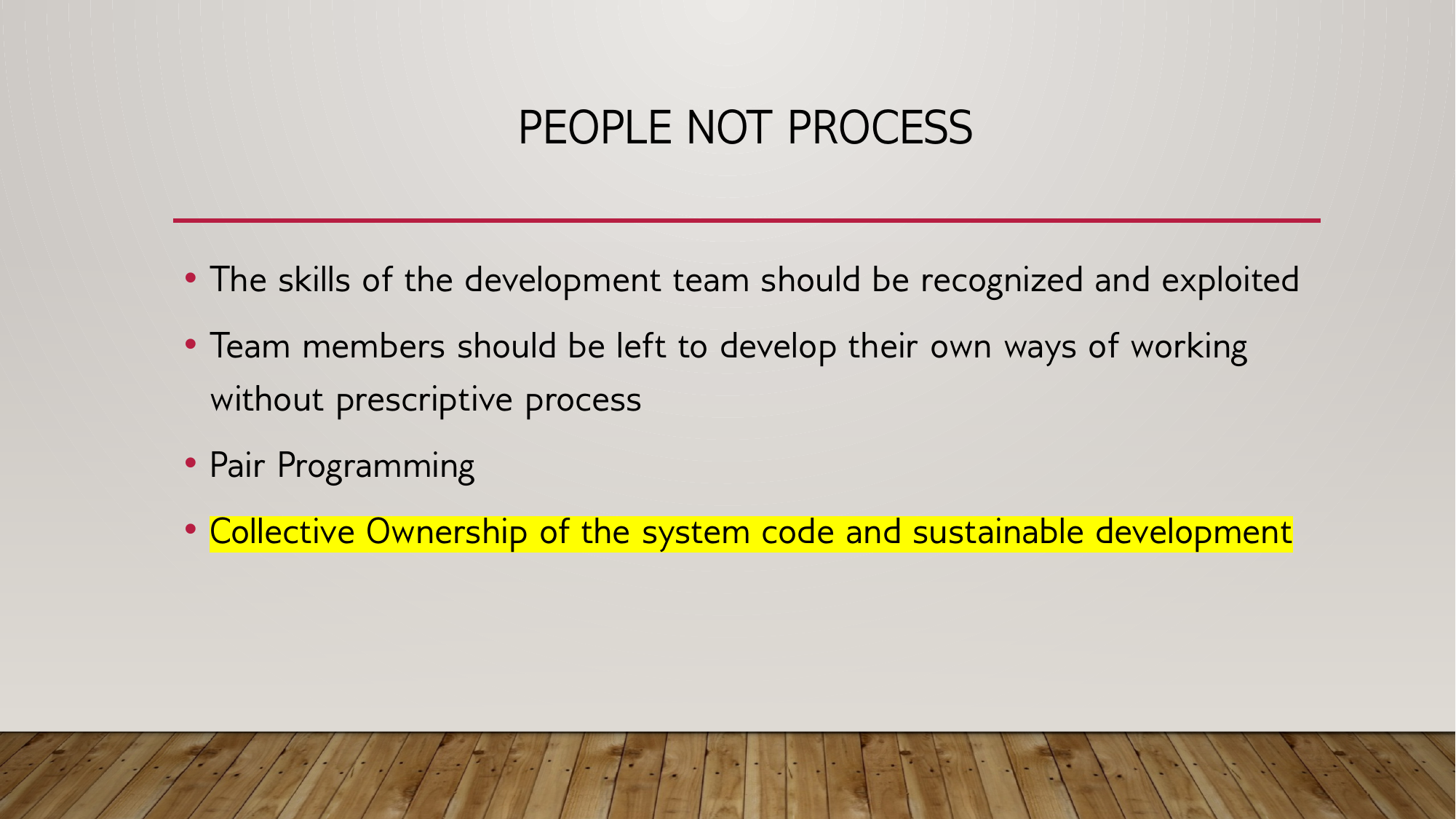

# People not process
The skills of the development team should be recognized and exploited
Team members should be left to develop their own ways of working without prescriptive process
Pair Programming
Collective Ownership of the system code and sustainable development